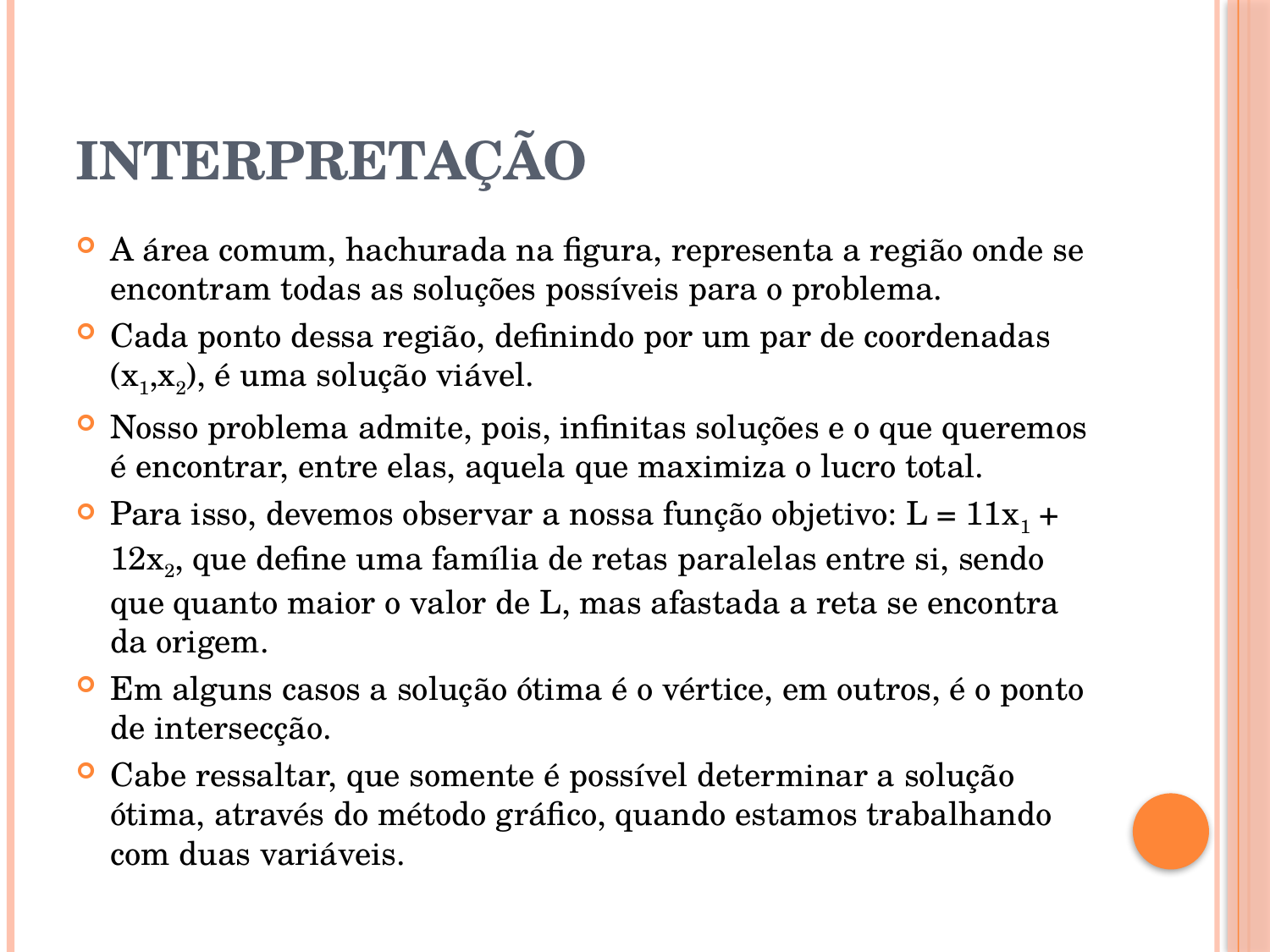

# INTERPRETAÇÃO
A área comum, hachurada na figura, representa a região onde se encontram todas as soluções possíveis para o problema.
Cada ponto dessa região, definindo por um par de coordenadas (x1,x2), é uma solução viável.
Nosso problema admite, pois, infinitas soluções e o que queremos é encontrar, entre elas, aquela que maximiza o lucro total.
Para isso, devemos observar a nossa função objetivo: L = 11x1 + 12x2, que define uma família de retas paralelas entre si, sendo que quanto maior o valor de L, mas afastada a reta se encontra da origem.
Em alguns casos a solução ótima é o vértice, em outros, é o ponto de intersecção.
Cabe ressaltar, que somente é possível determinar a solução ótima, através do método gráfico, quando estamos trabalhando com duas variáveis.